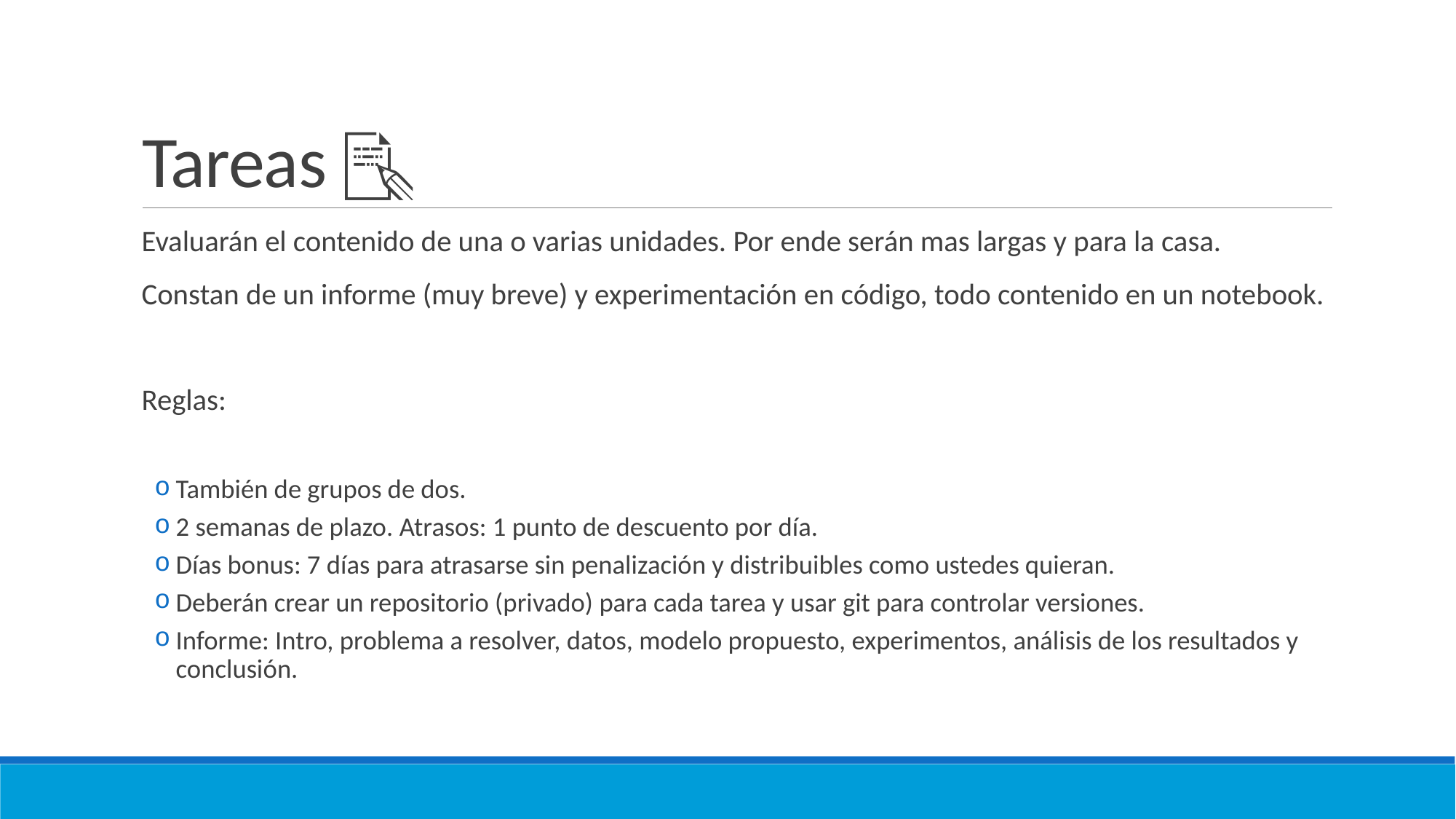

# Tareas 📝
Evaluarán el contenido de una o varias unidades. Por ende serán mas largas y para la casa.
Constan de un informe (muy breve) y experimentación en código, todo contenido en un notebook.

Reglas:

También de grupos de dos.
2 semanas de plazo. Atrasos: 1 punto de descuento por día.
Días bonus: 7 días para atrasarse sin penalización y distribuibles como ustedes quieran.
Deberán crear un repositorio (privado) para cada tarea y usar git para controlar versiones.
Informe: Intro, problema a resolver, datos, modelo propuesto, experimentos, análisis de los resultados y conclusión.